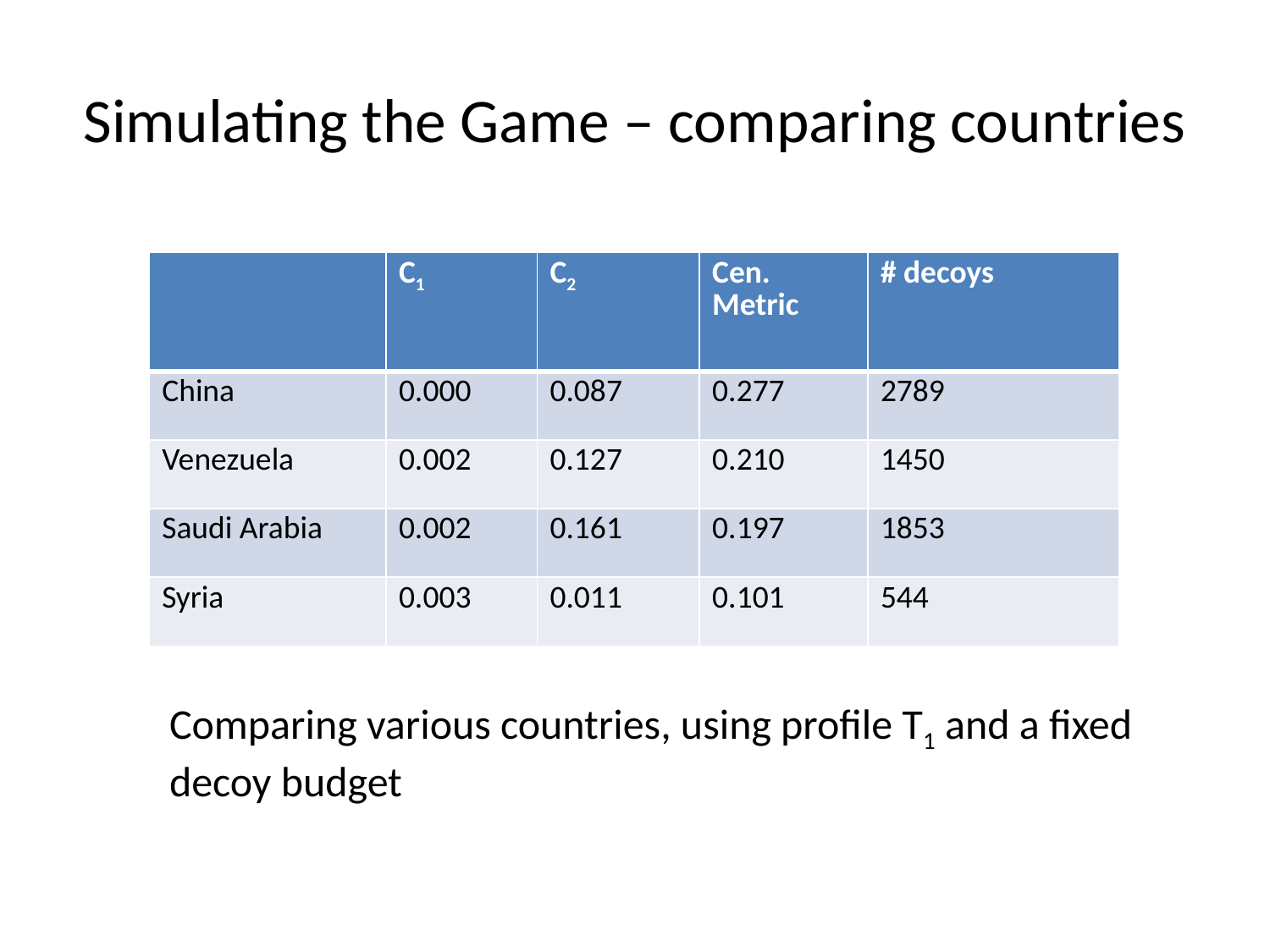

# Simulating the Game – comparing countries
|  | C1 | C2 | Cen. Metric | # decoys |
| --- | --- | --- | --- | --- |
| China | 0.000 | 0.087 | 0.277 | 2789 |
| Venezuela | 0.002 | 0.127 | 0.210 | 1450 |
| Saudi Arabia | 0.002 | 0.161 | 0.197 | 1853 |
| Syria | 0.003 | 0.011 | 0.101 | 544 |
Comparing various countries, using profile T1 and a fixed
decoy budget